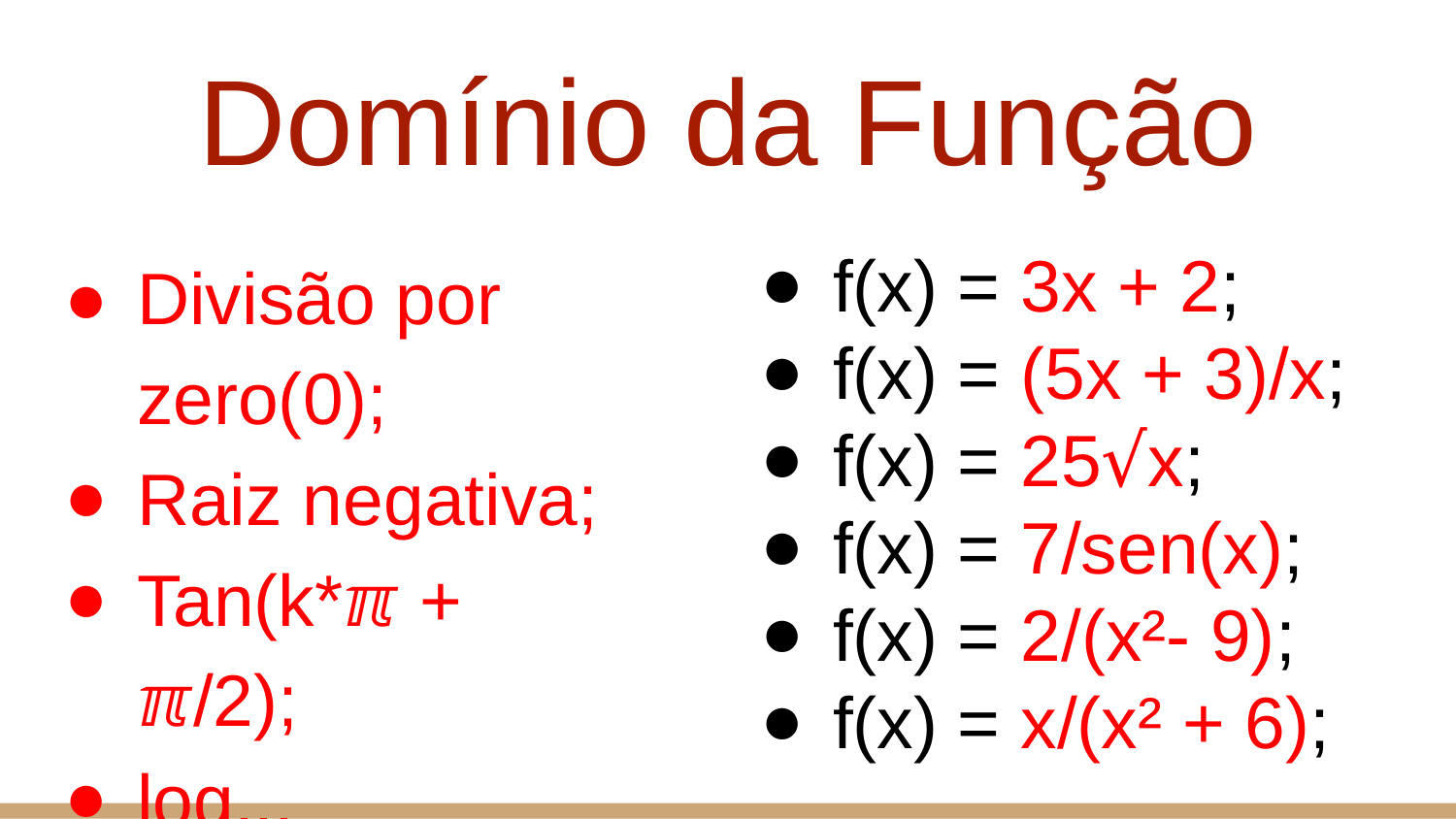

# Domínio da Função
Divisão por zero(0);
Raiz negativa;
Tan(k*ℼ + ℼ/2);
log...
f(x) = 3x + 2;
f(x) = (5x + 3)/x;
f(x) = 25√x;
f(x) = 7/sen(x);
f(x) = 2/(x²- 9);
f(x) = x/(x² + 6);